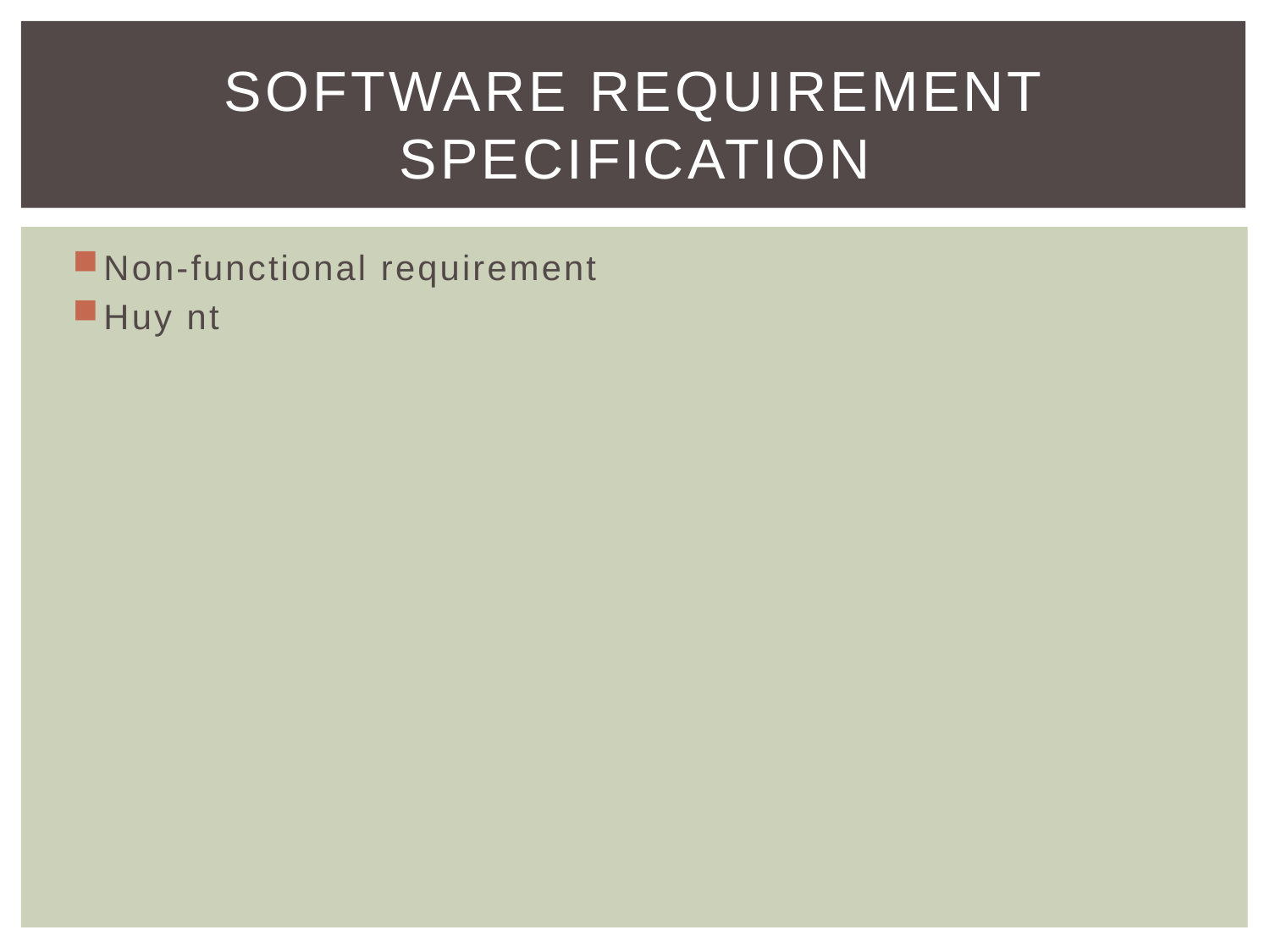

# Software requirement specification
Non-functional requirement
Huy nt